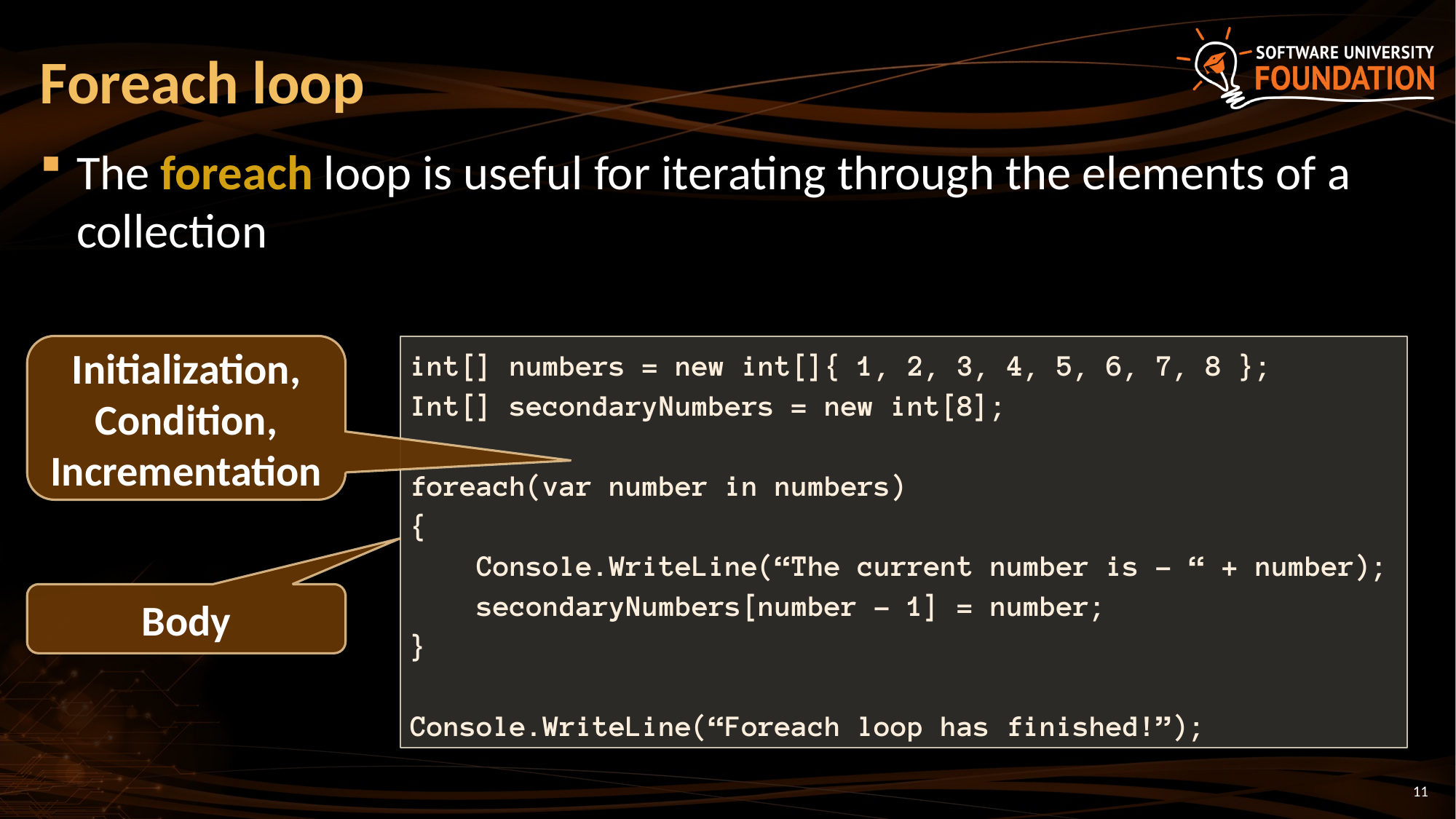

Foreach loop
The foreach loop is useful for iterating through the elements of a collection
Initialization,
Condition,
Incrementation
int[] numbers = new int[]{ 1, 2, 3, 4, 5, 6, 7, 8 };
Int[] secondaryNumbers = new int[8];

foreach(var number in numbers)
{
    Console.WriteLine(“The current number is – “ + number);
    secondaryNumbers[number - 1] = number;
}

Console.WriteLine(“Foreach loop has finished!”);
Body
11